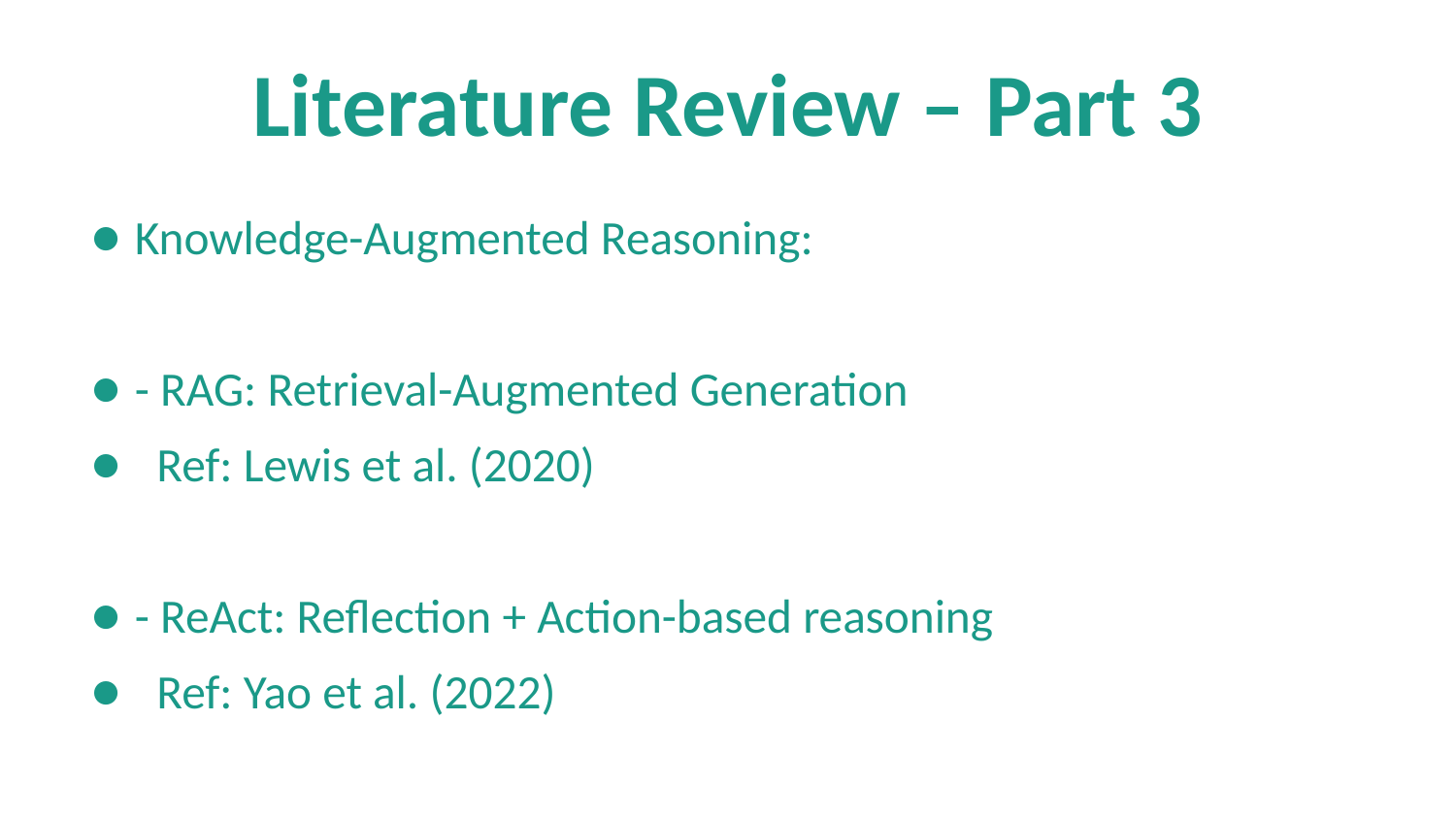

# Literature Review – Part 3
Knowledge-Augmented Reasoning:

- RAG: Retrieval-Augmented Generation
  Ref: Lewis et al. (2020)

- ReAct: Reflection + Action-based reasoning
  Ref: Yao et al. (2022)